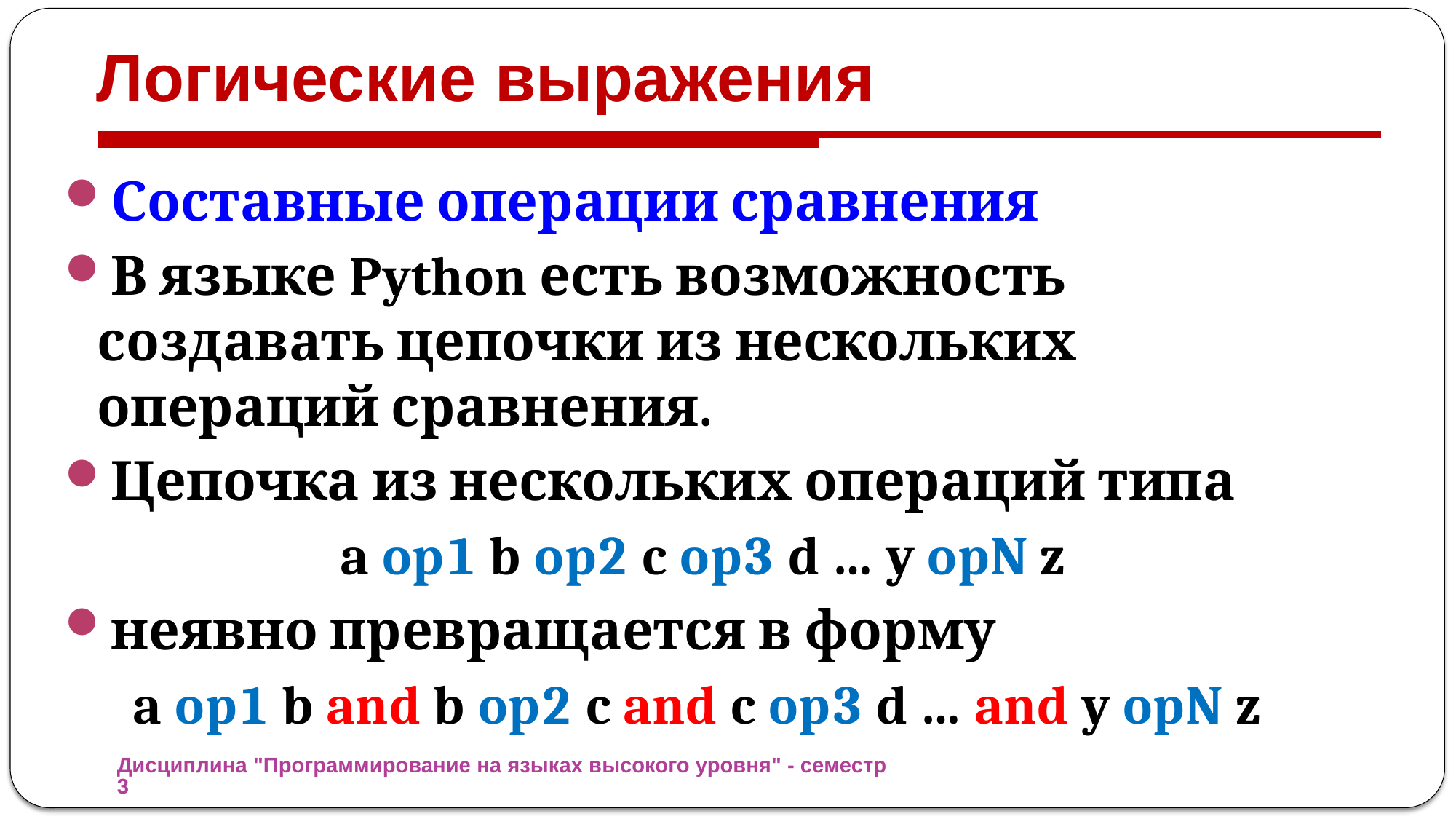

# Логические выражения
Составные операции сравнения
В языке Python есть возможность создавать цепочки из нескольких операций сравнения.
Цепочка из нескольких операций типа
a op1 b op2 c op3 d … y opN z
неявно превращается в форму
a op1 b and b op2 c and c op3 d … and y opN z
Дисциплина "Программирование на языках высокого уровня" - семестр 3